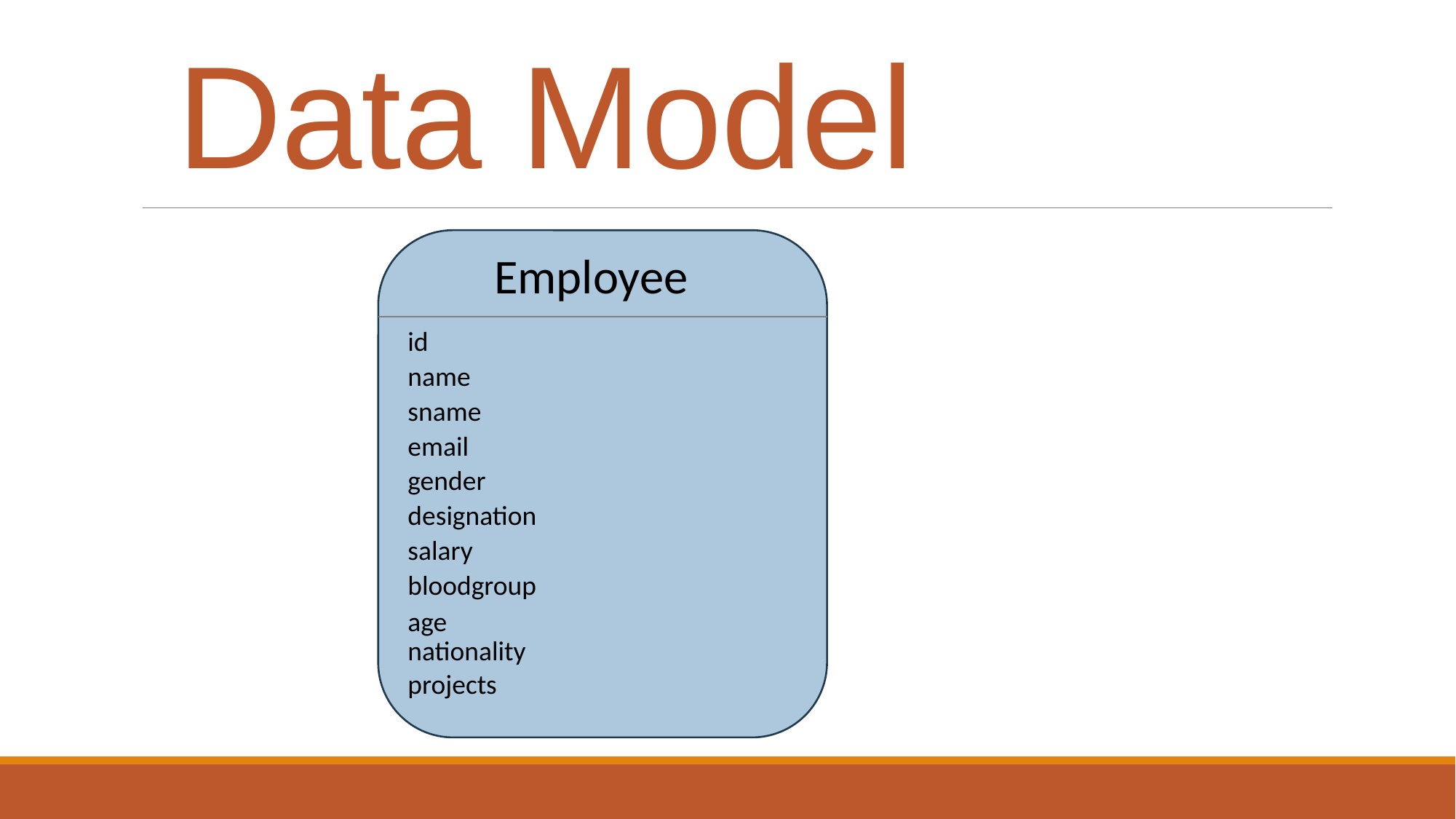

Data Model

Employee
id
name
sname
email
gender
designation
salary
bloodgroup
age
nationality
projects